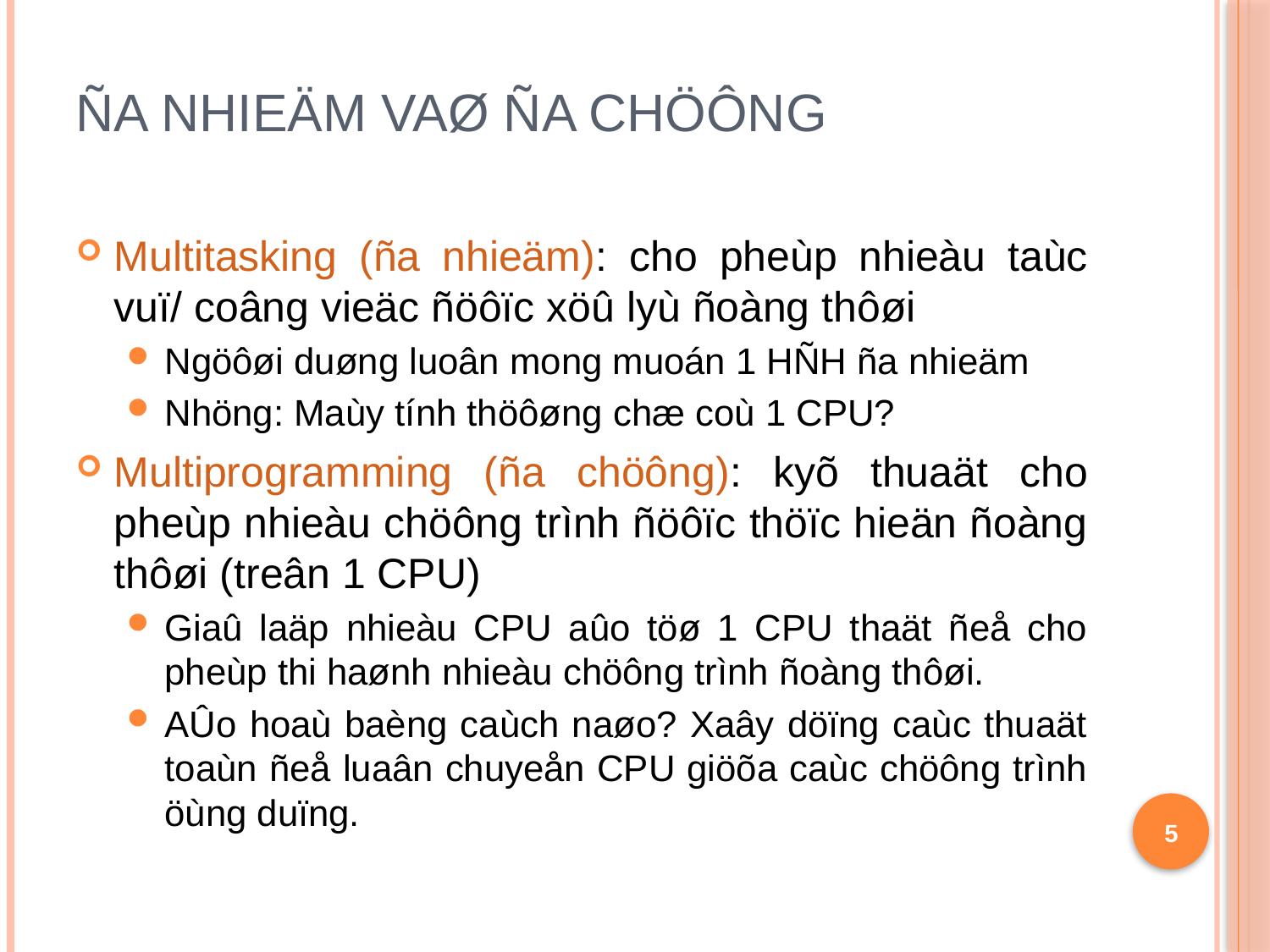

# Ña nhieäm vaø ña chöông
Multitasking (ña nhieäm): cho pheùp nhieàu taùc vuï/ coâng vieäc ñöôïc xöû lyù ñoàng thôøi
Ngöôøi duøng luoân mong muoán 1 HÑH ña nhieäm
Nhöng: Maùy tính thöôøng chæ coù 1 CPU?
Multiprogramming (ña chöông): kyõ thuaät cho pheùp nhieàu chöông trình ñöôïc thöïc hieän ñoàng thôøi (treân 1 CPU)
Giaû laäp nhieàu CPU aûo töø 1 CPU thaät ñeå cho pheùp thi haønh nhieàu chöông trình ñoàng thôøi.
AÛo hoaù baèng caùch naøo? Xaây döïng caùc thuaät toaùn ñeå luaân chuyeån CPU giöõa caùc chöông trình öùng duïng.
5